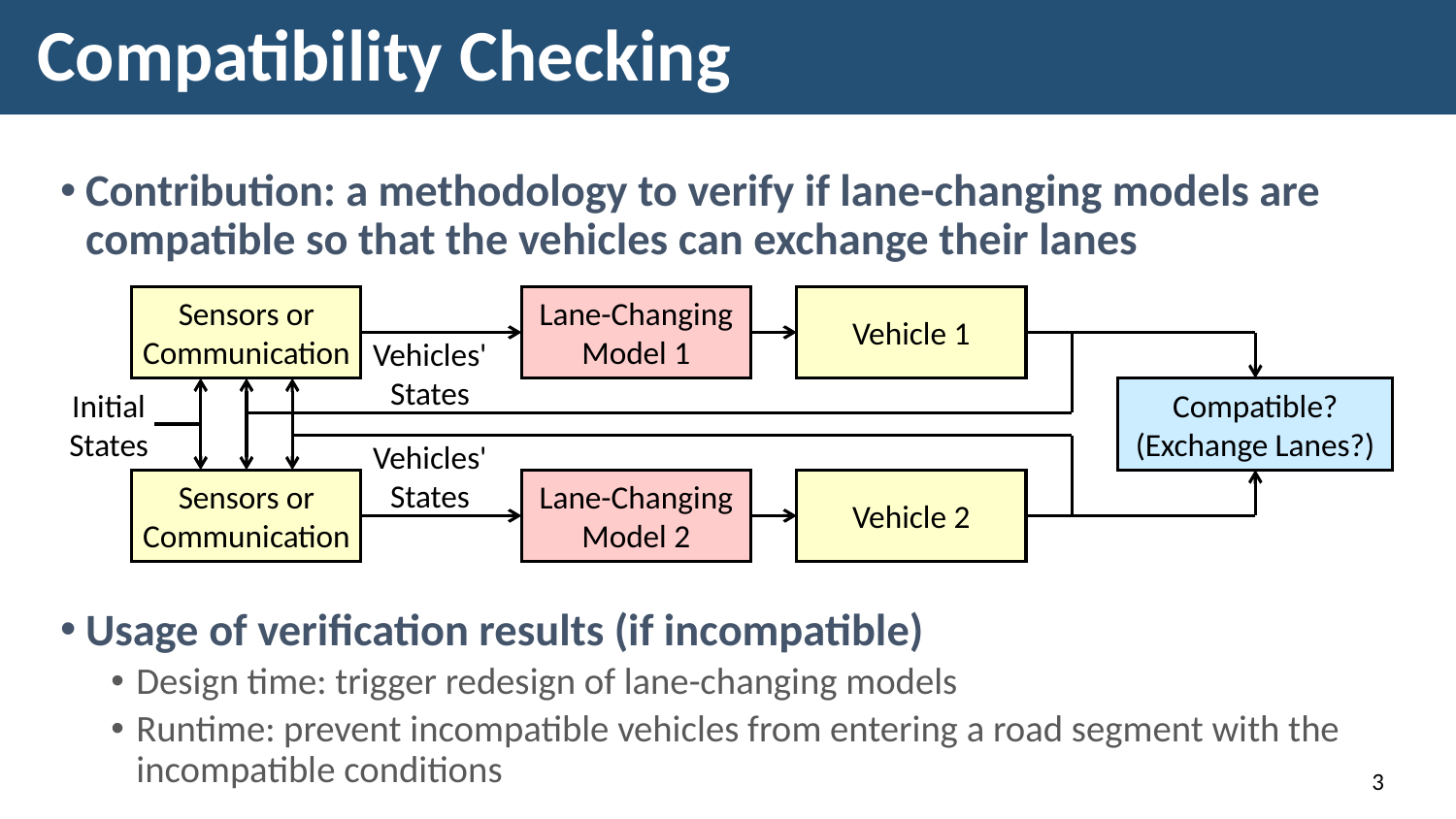

# Compatibility Checking
Contribution: a methodology to verify if lane-changing models are compatible so that the vehicles can exchange their lanes

Usage of verification results (if incompatible)
Design time: trigger redesign of lane-changing models
Runtime: prevent incompatible vehicles from entering a road segment with the incompatible conditions
Sensors or
Communication
Lane-Changing
Model 1
Vehicle 1
Vehicles'
States
Compatible?
(Exchange Lanes?)
Initial
States
Vehicles'
States
Sensors or
Communication
Lane-Changing
Model 2
Vehicle 2
3